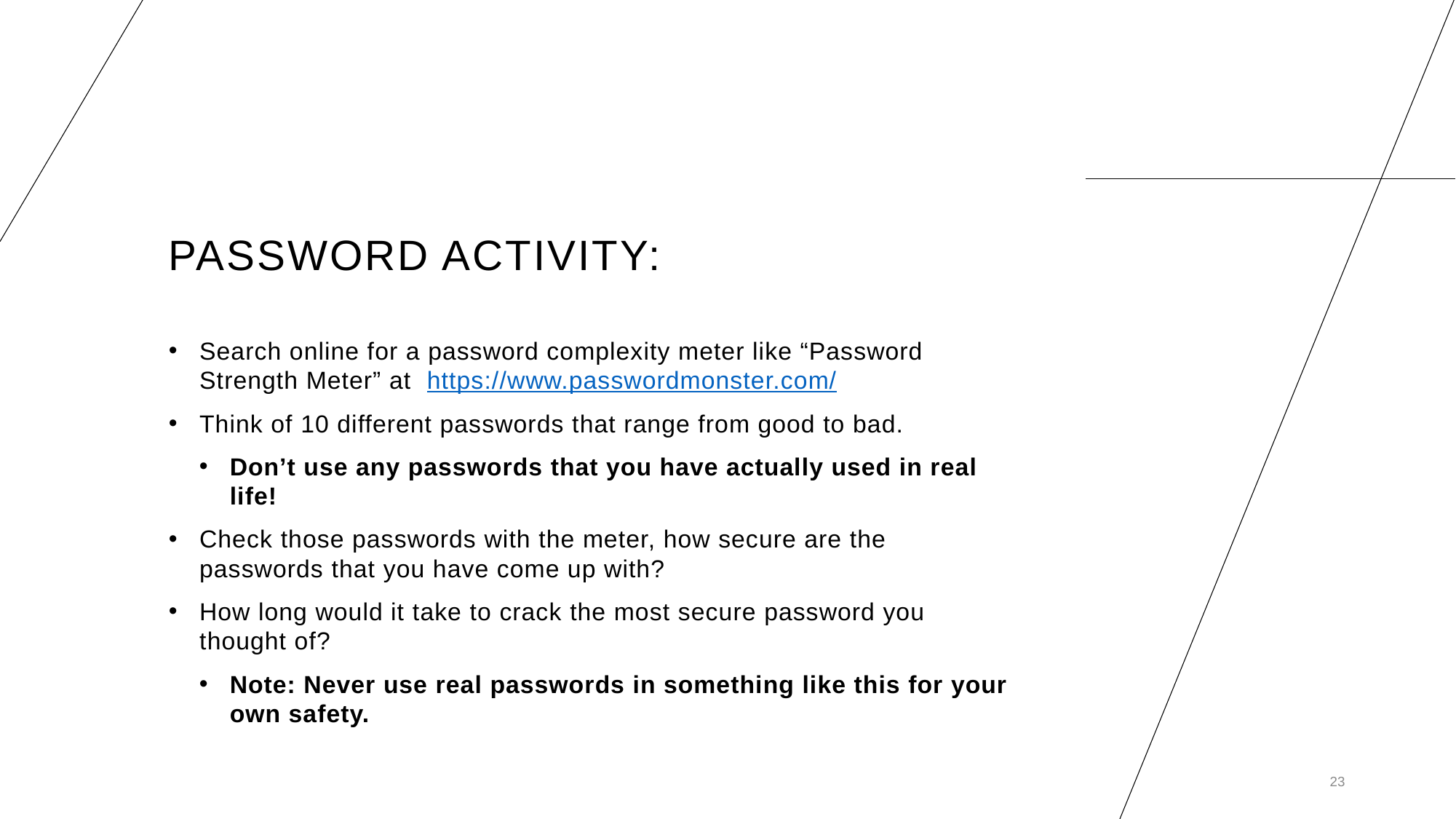

# Password activity:
Search online for a password complexity meter like “Password Strength Meter” at  https://www.passwordmonster.com/
Think of 10 different passwords that range from good to bad.
Don’t use any passwords that you have actually used in real life!
Check those passwords with the meter, how secure are the passwords that you have come up with?
How long would it take to crack the most secure password you thought of?
Note: Never use real passwords in something like this for your own safety.
23